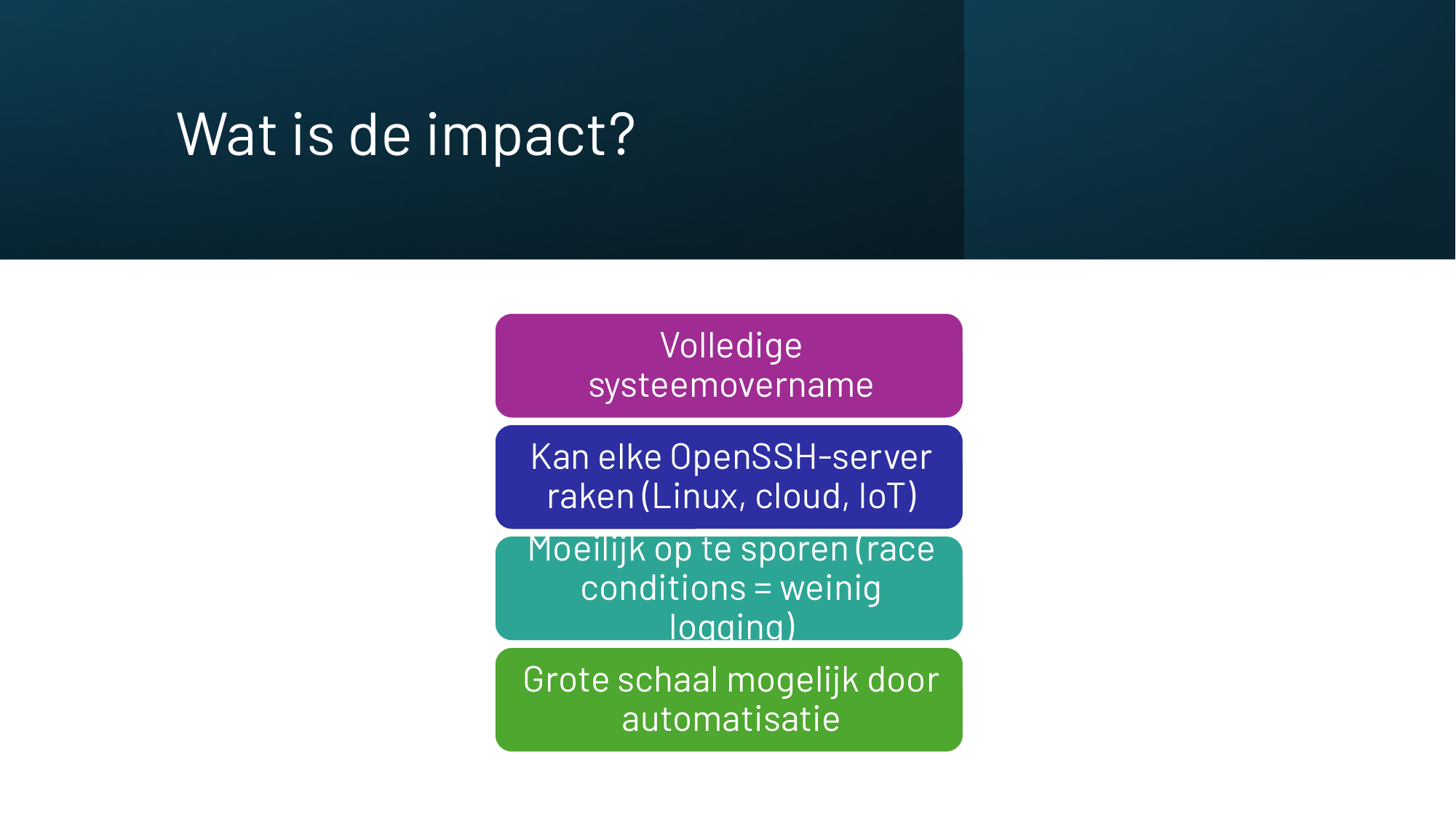

# Wat is de impact?
Volledige systeemovername
Kan elke OpenSSH-server raken (Linux, cloud, IoT)
Moeilijk op te sporen (race conditions = weinig logging)
Grote schaal mogelijk door automatisatie